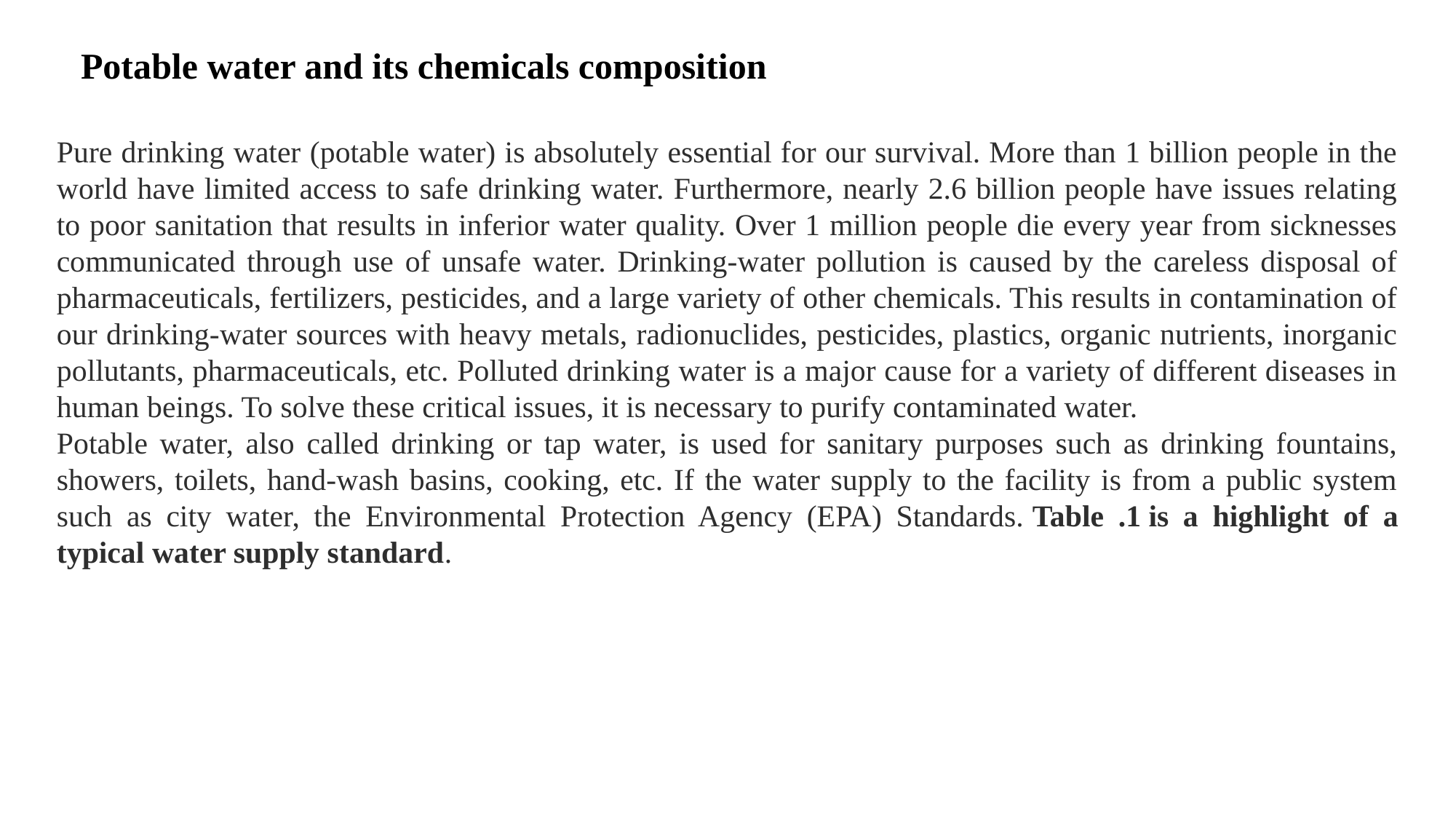

Potable water and its chemicals composition
Pure drinking water (potable water) is absolutely essential for our survival. More than 1 billion people in the world have limited access to safe drinking water. Furthermore, nearly 2.6 billion people have issues relating to poor sanitation that results in inferior water quality. Over 1 million people die every year from sicknesses communicated through use of unsafe water. Drinking-water pollution is caused by the careless disposal of pharmaceuticals, fertilizers, pesticides, and a large variety of other chemicals. This results in contamination of our drinking-water sources with heavy metals, radionuclides, pesticides, plastics, organic nutrients, inorganic pollutants, pharmaceuticals, etc. Polluted drinking water is a major cause for a variety of different diseases in human beings. To solve these critical issues, it is necessary to purify contaminated water.
Potable water, also called drinking or tap water, is used for sanitary purposes such as drinking fountains, showers, toilets, hand-wash basins, cooking, etc. If the water supply to the facility is from a public system such as city water, the Environmental Protection Agency (EPA) Standards. Table .1 is a highlight of a typical water supply standard.